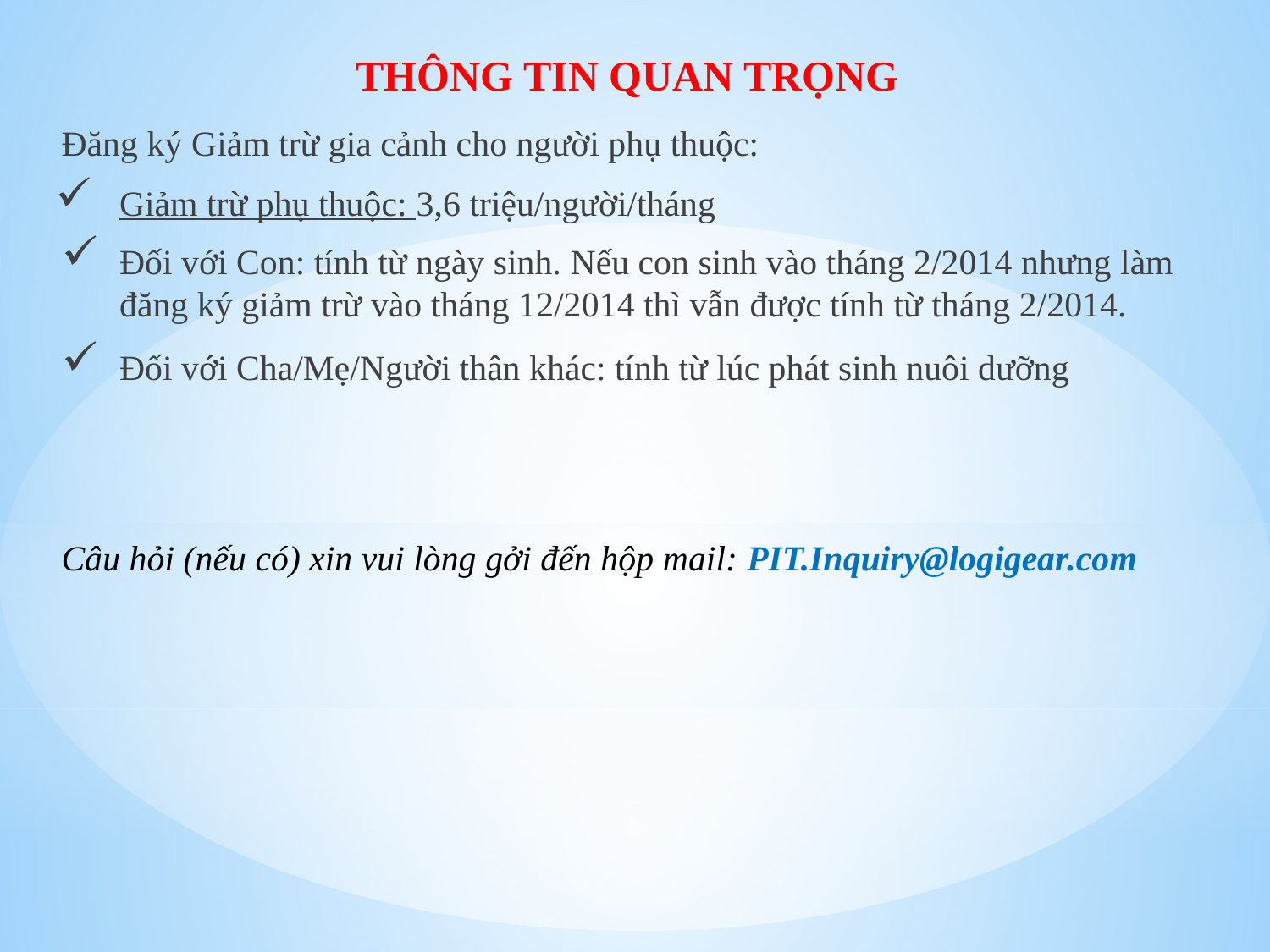

THÔNG TIN QUAN TRỌNG
Đăng ký Giảm trừ gia cảnh cho người phụ thuộc:
Giảm trừ phụ thuộc: 3,6 triệu/người/tháng
Đối với Con: tính từ ngày sinh. Nếu con sinh vào tháng 2/2014 nhưng làm đăng ký giảm trừ vào tháng 12/2014 thì vẫn được tính từ tháng 2/2014.
Đối với Cha/Mẹ/Người thân khác: tính từ lúc phát sinh nuôi dưỡng

Câu hỏi (nếu có) xin vui lòng gởi đến hộp mail: PIT.Inquiry@logigear.com